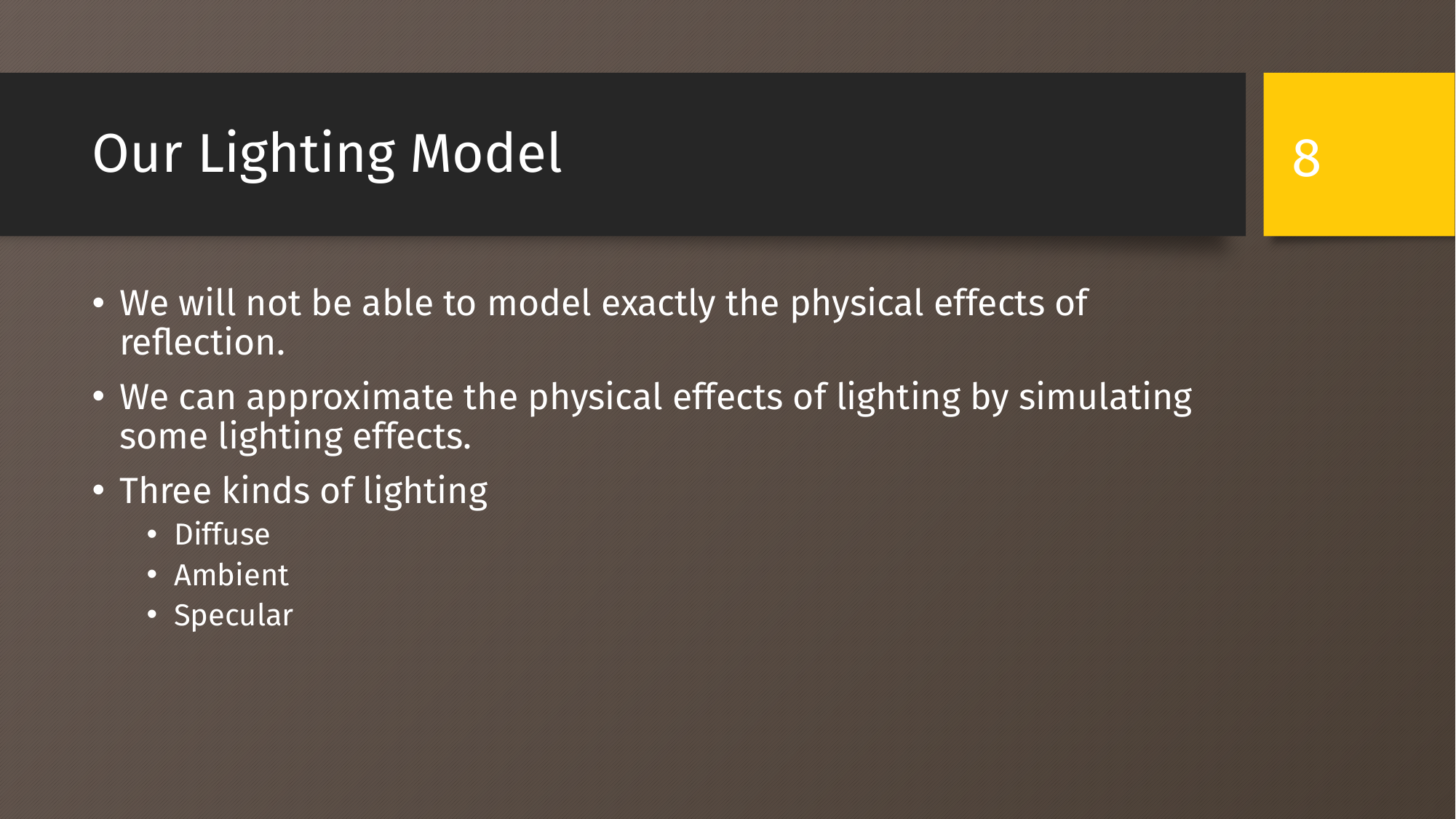

8
# Our Lighting Model
We will not be able to model exactly the physical effects of reflection.
We can approximate the physical effects of lighting by simulating some lighting effects.
Three kinds of lighting
Diffuse
Ambient
Specular